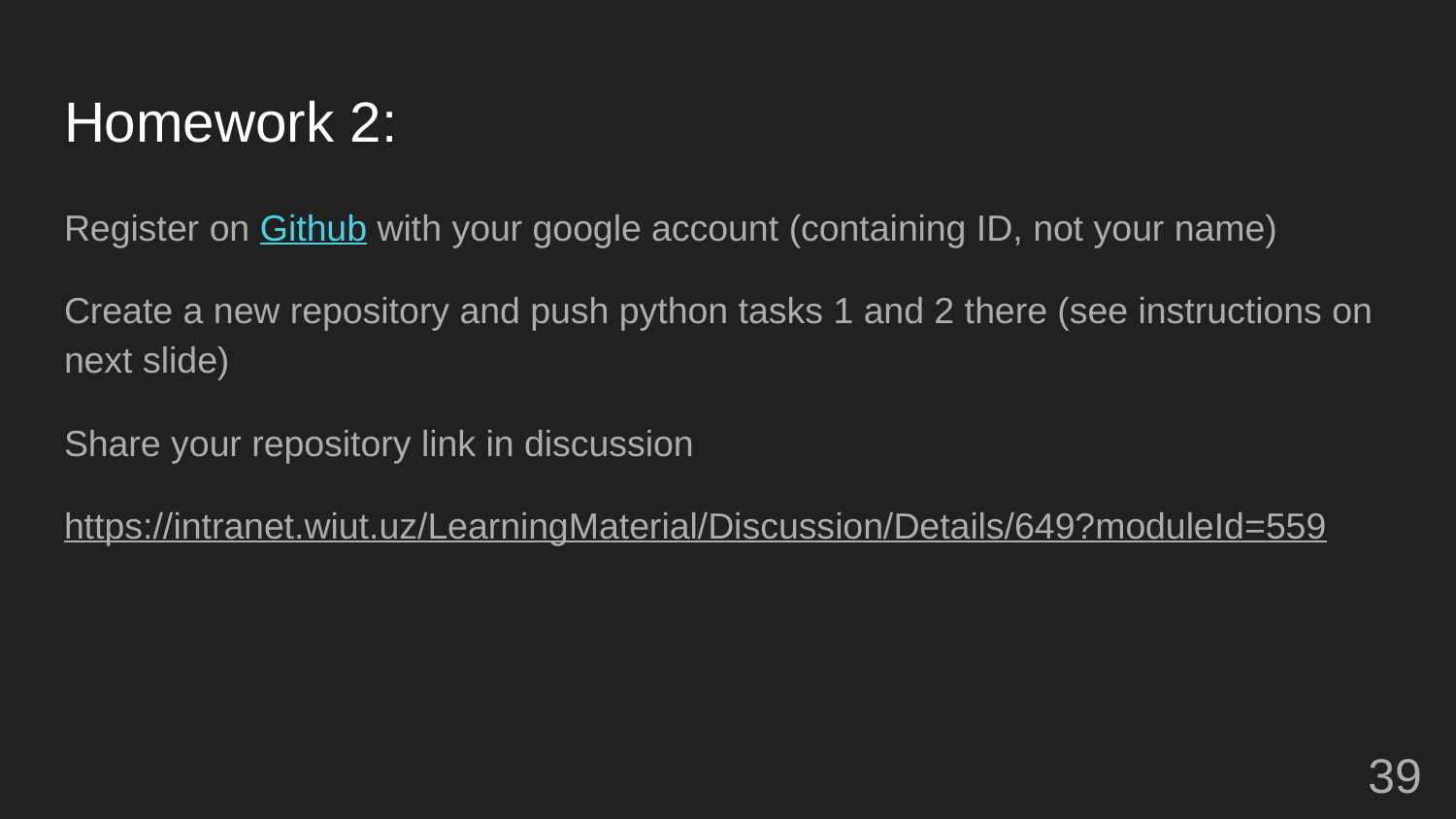

# Homework 2:
Register on Github with your google account (containing ID, not your name)
Create a new repository and push python tasks 1 and 2 there (see instructions on next slide)
Share your repository link in discussion
https://intranet.wiut.uz/LearningMaterial/Discussion/Details/649?moduleId=559
39